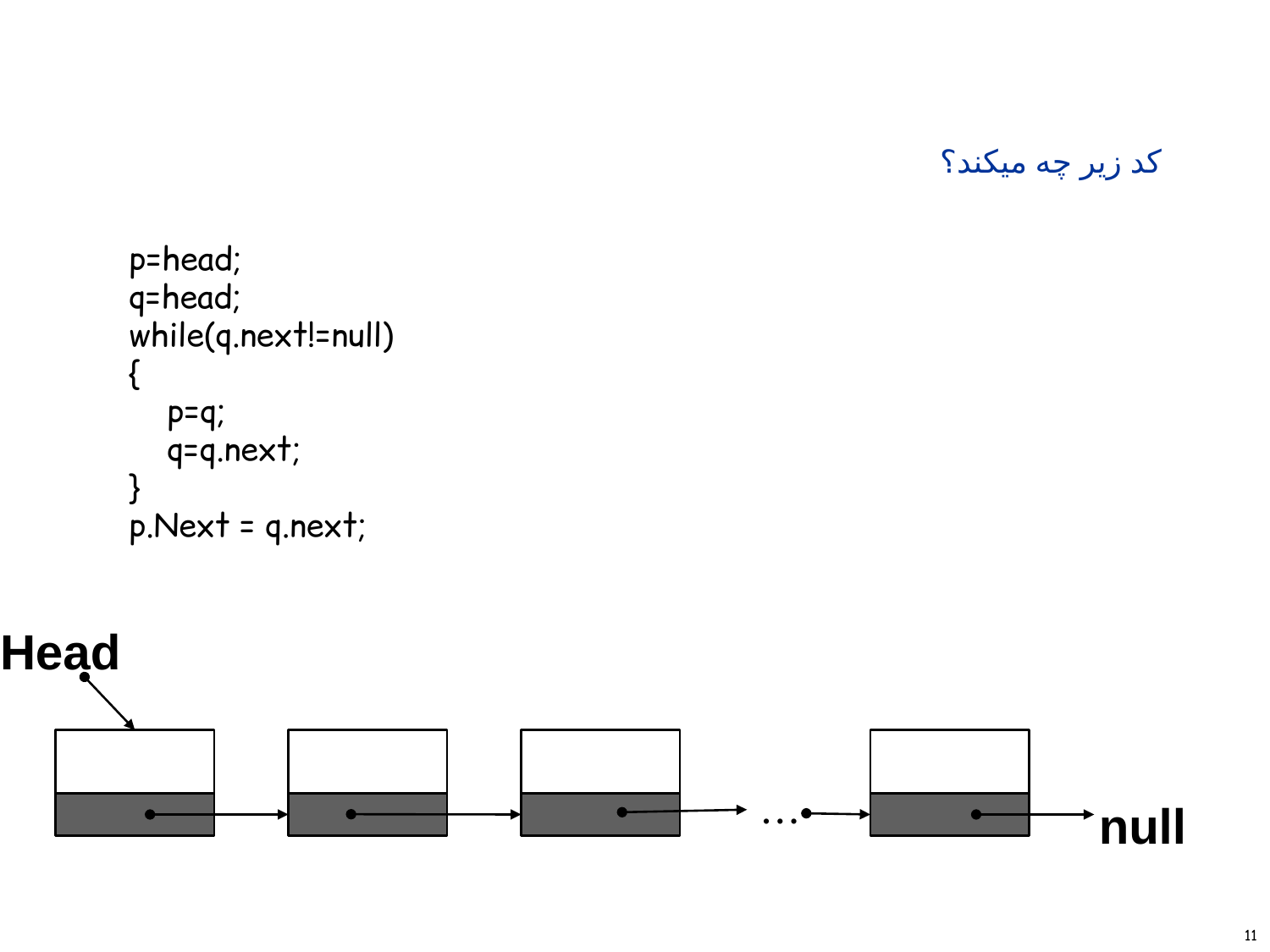

#
کد زیر چه میکند؟
p=head;
q=head;
while(q.next!=null)
{
    p=q;
    q=q.next;
}
p.Next = q.next;
Head

...
null
11